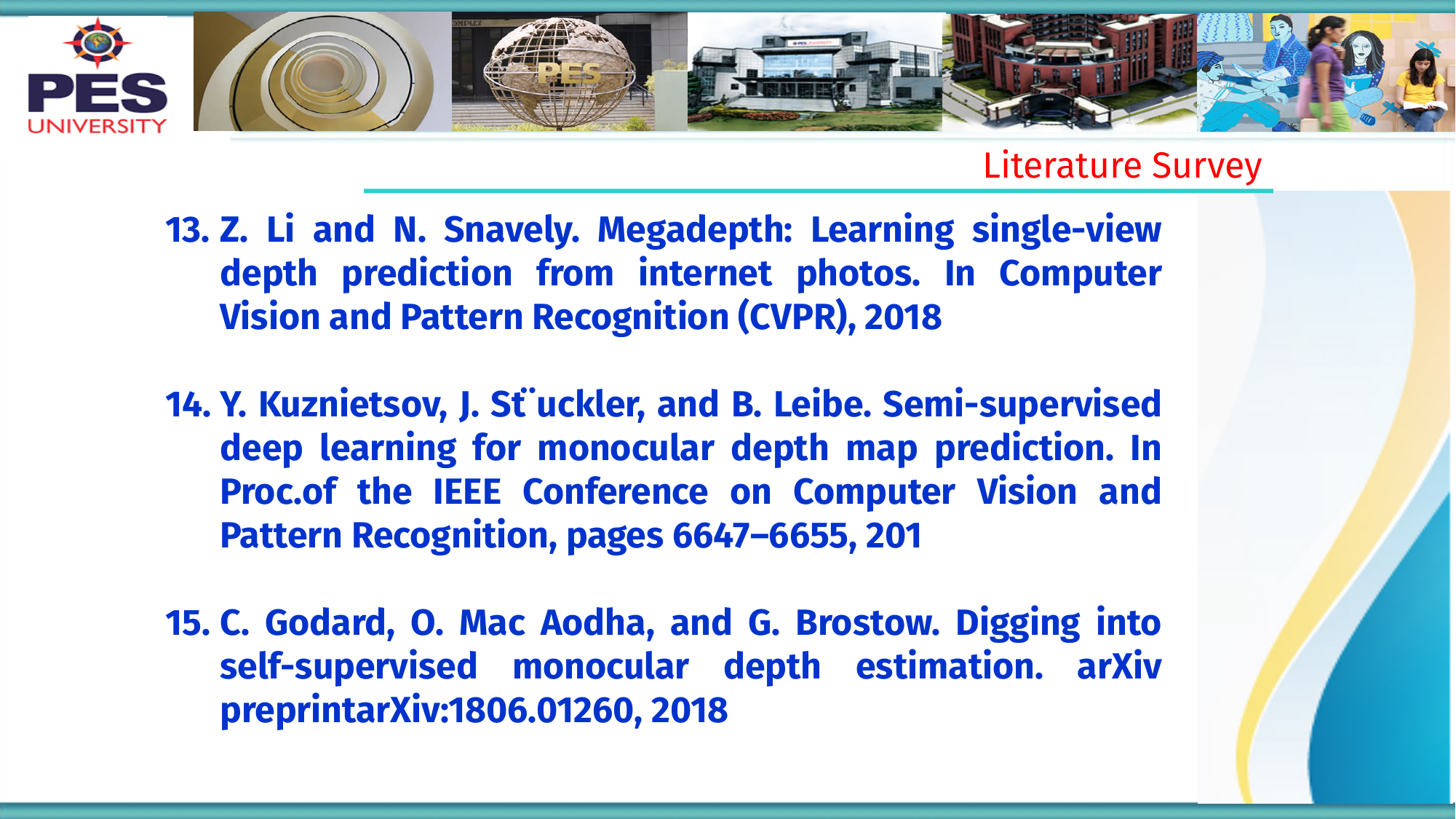

Literature Survey

Z. Li and N. Snavely. Megadepth: Learning single-view depth prediction from internet photos. In Computer Vision and Pattern Recognition (CVPR), 2018

Y. Kuznietsov, J. St ̈uckler, and B. Leibe. Semi-supervised deep learning for monocular depth map prediction. In Proc.of the IEEE Conference on Computer Vision and Pattern Recognition, pages 6647–6655, 201

C. Godard, O. Mac Aodha, and G. Brostow. Digging into self-supervised monocular depth estimation. arXiv preprintarXiv:1806.01260, 2018